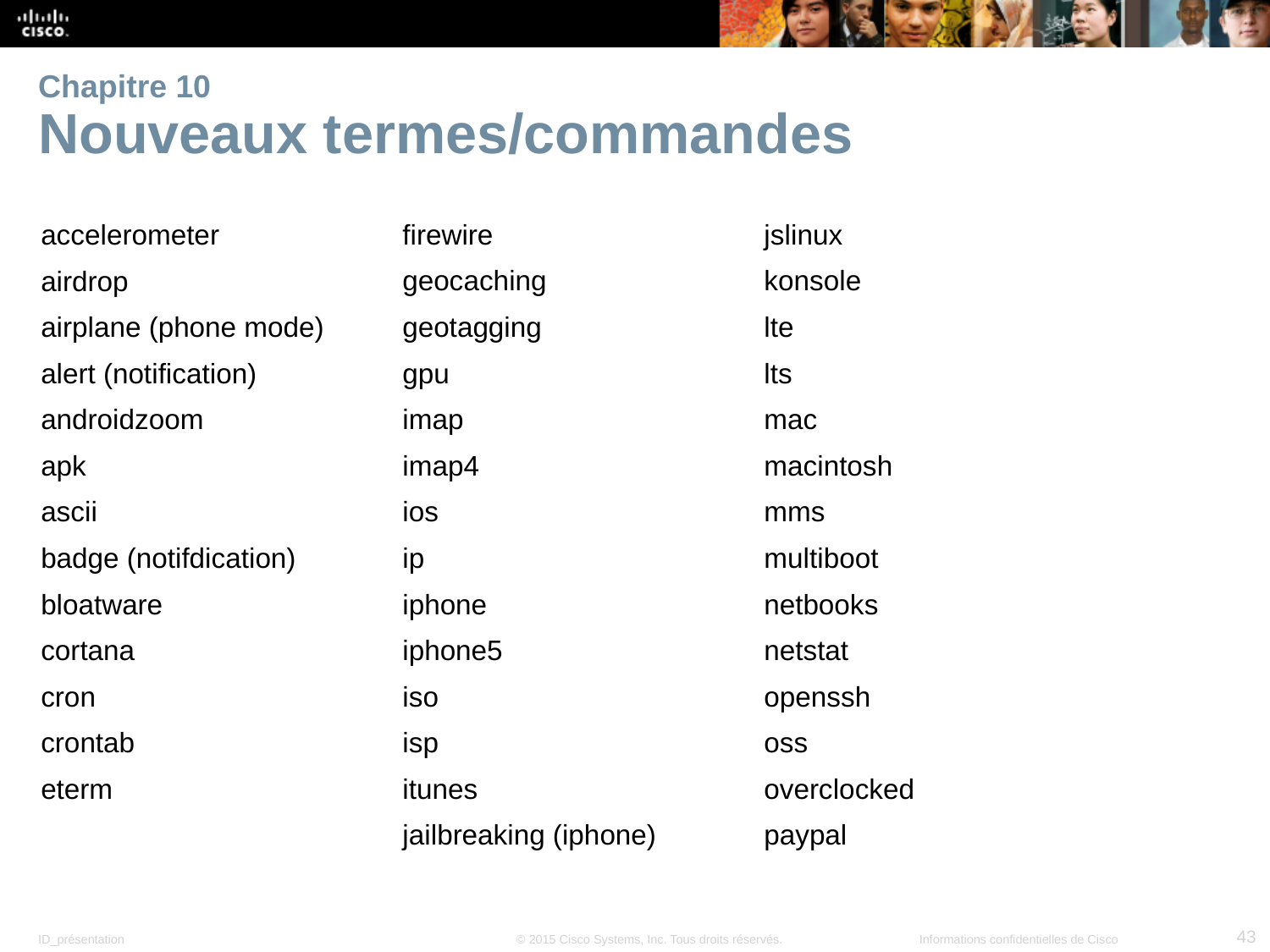

# Chapitre 10 Nouveaux termes/commandes
accelerometer
airdrop
airplane (phone mode)
alert (notification)
androidzoom
apk
ascii
badge (notifdication)
bloatware
cortana
cron
crontab
eterm
firewire
geocaching
geotagging
gpu
imap
imap4
ios
ip
iphone
iphone5
iso
isp
itunes
jailbreaking (iphone)
jslinux
konsole
lte
lts
mac
macintosh
mms
multiboot
netbooks
netstat
openssh
oss
overclocked
paypal